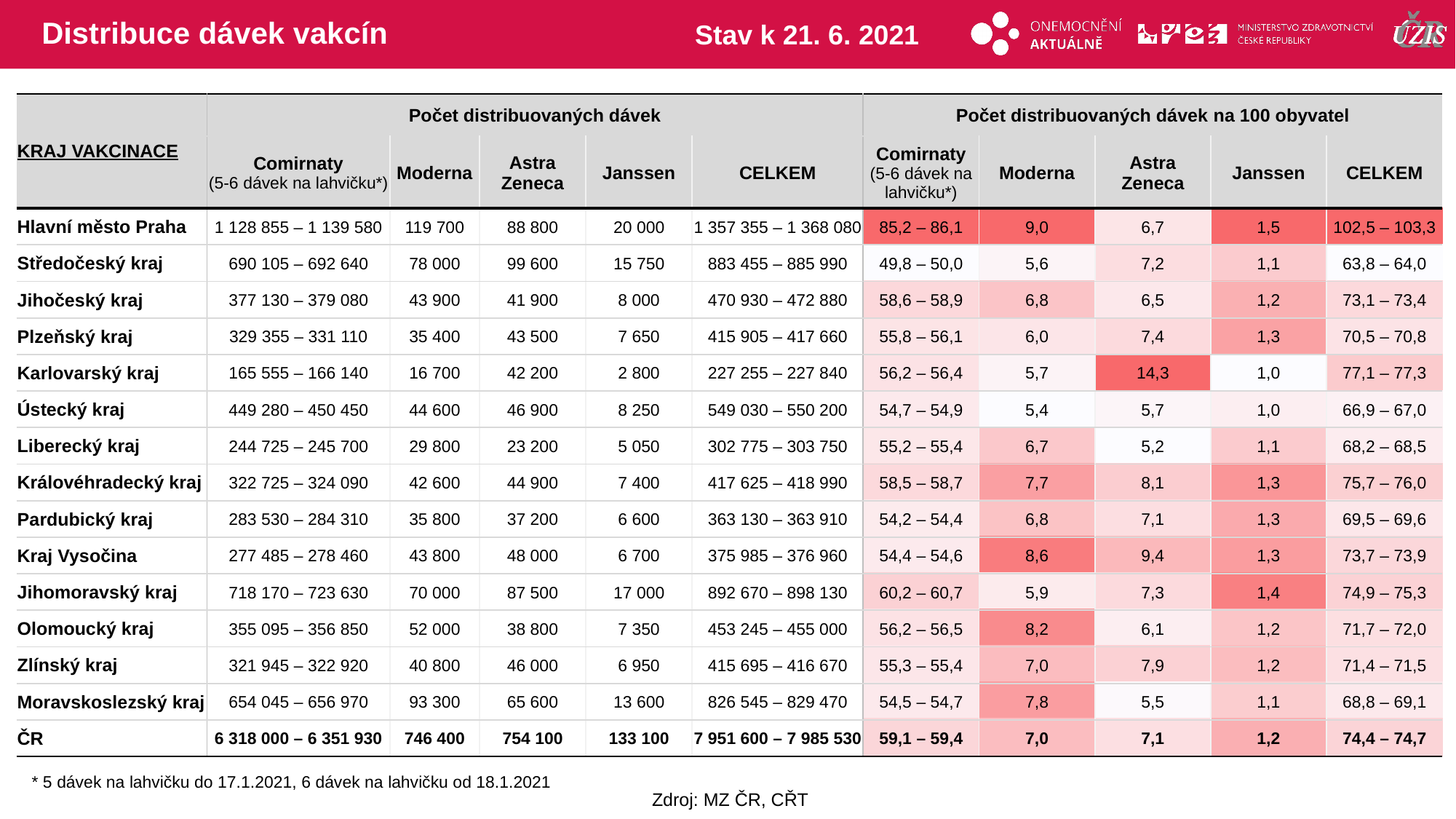

# Distribuce dávek vakcín
Stav k 21. 6. 2021
| KRAJ VAKCINACE | Počet distribuovaných dávek |  |  |  |  | Počet distribuovaných dávek na 100 obyvatel |  |  |  |  |
| --- | --- | --- | --- | --- | --- | --- | --- | --- | --- | --- |
|  | Comirnaty (5-6 dávek na lahvičku\*) | Moderna | Astra Zeneca | Janssen | CELKEM | Comirnaty (5-6 dávek na lahvičku\*) | Moderna | Astra Zeneca | Janssen | CELKEM |
| Hlavní město Praha | 1 128 855 – 1 139 580 | 119 700 | 88 800 | 20 000 | 1 357 355 – 1 368 080 | 85,2 – 86,1 | 9,0 | 6,7 | 1,5 | 102,5 – 103,3 |
| Středočeský kraj | 690 105 – 692 640 | 78 000 | 99 600 | 15 750 | 883 455 – 885 990 | 49,8 – 50,0 | 5,6 | 7,2 | 1,1 | 63,8 – 64,0 |
| Jihočeský kraj | 377 130 – 379 080 | 43 900 | 41 900 | 8 000 | 470 930 – 472 880 | 58,6 – 58,9 | 6,8 | 6,5 | 1,2 | 73,1 – 73,4 |
| Plzeňský kraj | 329 355 – 331 110 | 35 400 | 43 500 | 7 650 | 415 905 – 417 660 | 55,8 – 56,1 | 6,0 | 7,4 | 1,3 | 70,5 – 70,8 |
| Karlovarský kraj | 165 555 – 166 140 | 16 700 | 42 200 | 2 800 | 227 255 – 227 840 | 56,2 – 56,4 | 5,7 | 14,3 | 1,0 | 77,1 – 77,3 |
| Ústecký kraj | 449 280 – 450 450 | 44 600 | 46 900 | 8 250 | 549 030 – 550 200 | 54,7 – 54,9 | 5,4 | 5,7 | 1,0 | 66,9 – 67,0 |
| Liberecký kraj | 244 725 – 245 700 | 29 800 | 23 200 | 5 050 | 302 775 – 303 750 | 55,2 – 55,4 | 6,7 | 5,2 | 1,1 | 68,2 – 68,5 |
| Královéhradecký kraj | 322 725 – 324 090 | 42 600 | 44 900 | 7 400 | 417 625 – 418 990 | 58,5 – 58,7 | 7,7 | 8,1 | 1,3 | 75,7 – 76,0 |
| Pardubický kraj | 283 530 – 284 310 | 35 800 | 37 200 | 6 600 | 363 130 – 363 910 | 54,2 – 54,4 | 6,8 | 7,1 | 1,3 | 69,5 – 69,6 |
| Kraj Vysočina | 277 485 – 278 460 | 43 800 | 48 000 | 6 700 | 375 985 – 376 960 | 54,4 – 54,6 | 8,6 | 9,4 | 1,3 | 73,7 – 73,9 |
| Jihomoravský kraj | 718 170 – 723 630 | 70 000 | 87 500 | 17 000 | 892 670 – 898 130 | 60,2 – 60,7 | 5,9 | 7,3 | 1,4 | 74,9 – 75,3 |
| Olomoucký kraj | 355 095 – 356 850 | 52 000 | 38 800 | 7 350 | 453 245 – 455 000 | 56,2 – 56,5 | 8,2 | 6,1 | 1,2 | 71,7 – 72,0 |
| Zlínský kraj | 321 945 – 322 920 | 40 800 | 46 000 | 6 950 | 415 695 – 416 670 | 55,3 – 55,4 | 7,0 | 7,9 | 1,2 | 71,4 – 71,5 |
| Moravskoslezský kraj | 654 045 – 656 970 | 93 300 | 65 600 | 13 600 | 826 545 – 829 470 | 54,5 – 54,7 | 7,8 | 5,5 | 1,1 | 68,8 – 69,1 |
| ČR | 6 318 000 – 6 351 930 | 746 400 | 754 100 | 133 100 | 7 951 600 – 7 985 530 | 59,1 – 59,4 | 7,0 | 7,1 | 1,2 | 74,4 – 74,7 |
|  |  |  |  |  |
| --- | --- | --- | --- | --- |
|  |  |  |  |  |
|  |  |  |  |  |
|  |  |  |  |  |
|  |  |  |  |  |
|  |  |  |  |  |
|  |  |  |  |  |
|  |  |  |  |  |
|  |  |  |  |  |
|  |  |  |  |  |
|  |  |  |  |  |
|  |  |  |  |  |
|  |  |  |  |  |
|  |  |  |  |  |
|  |  |  |  |  |
* 5 dávek na lahvičku do 17.1.2021, 6 dávek na lahvičku od 18.1.2021
Zdroj: MZ ČR, CŘT